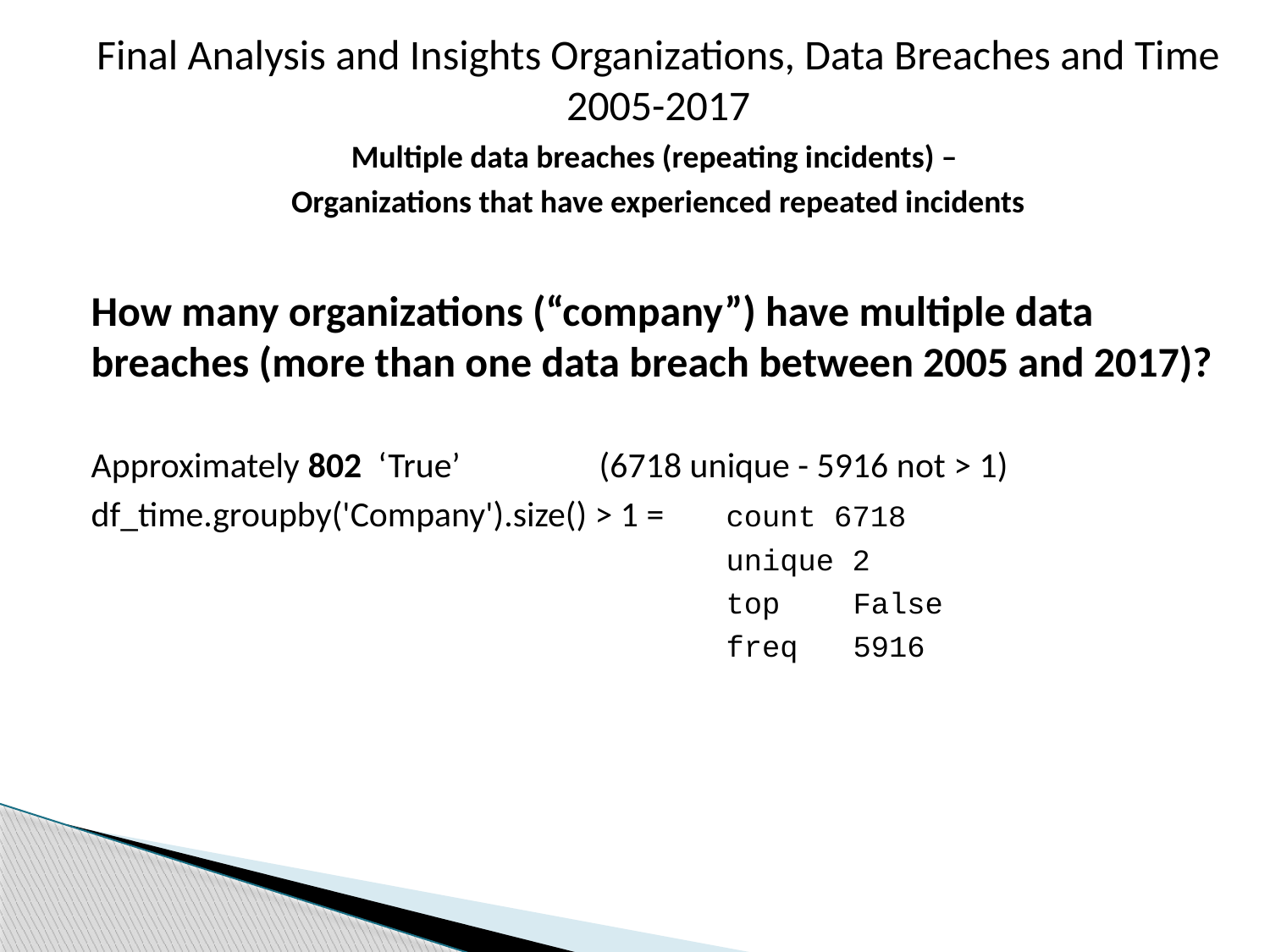

Final Analysis and Insights Organizations, Data Breaches and Time 2005-2017
Multiple data breaches (repeating incidents) –
Organizations that have experienced repeated incidents

How many organizations (“company”) have multiple data breaches (more than one data breach between 2005 and 2017)?

Approximately 802  ‘True’		(6718 unique - 5916 not > 1)
df_time.groupby('Company').size() > 1 =  	count 6718
					unique 2
					top 	False
					freq 	5916